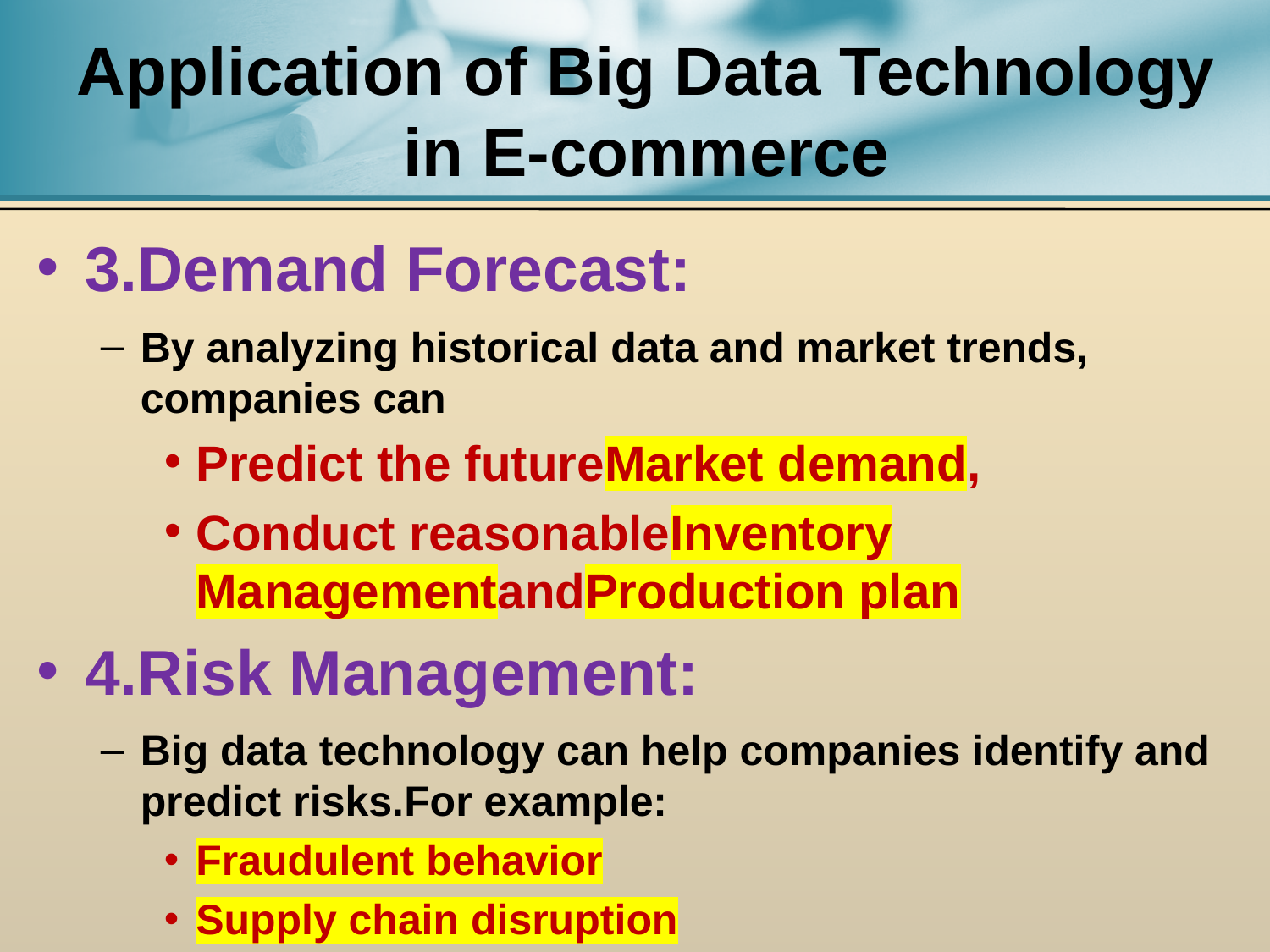

# Application of Big Data Technology in E-commerce
3.Demand Forecast:
By analyzing historical data and market trends, companies can
Predict the futureMarket demand,
Conduct reasonableInventory ManagementandProduction plan
4.Risk Management:
Big data technology can help companies identify and predict risks.For example:
Fraudulent behavior
Supply chain disruption
And take preventive measures.